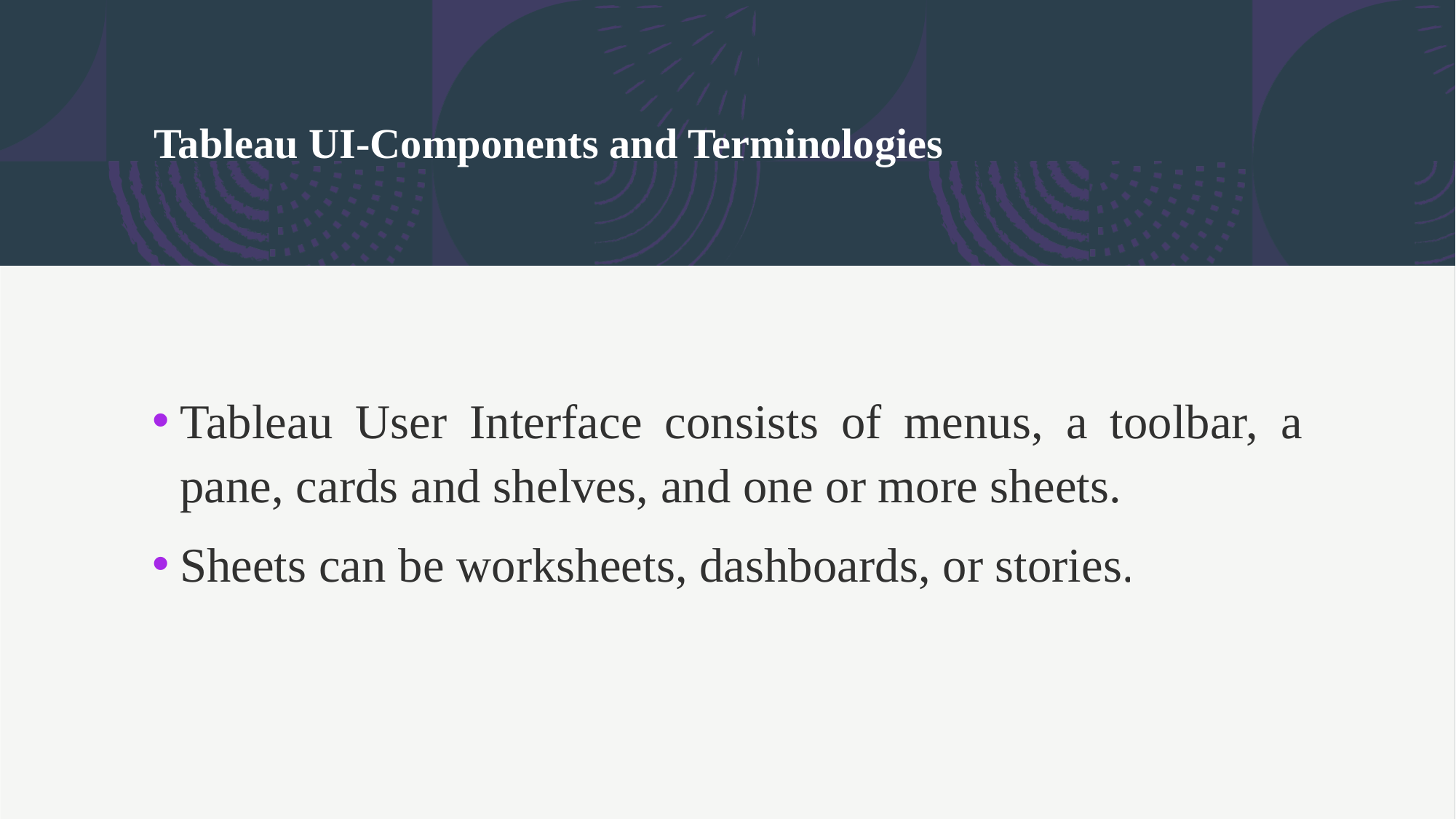

# Tableau UI-Components and Terminologies
Tableau User Interface consists of menus, a toolbar, a data pane, cards and shelves, and one or more sheets.
Sheets can be worksheets, dashboards, or stories.